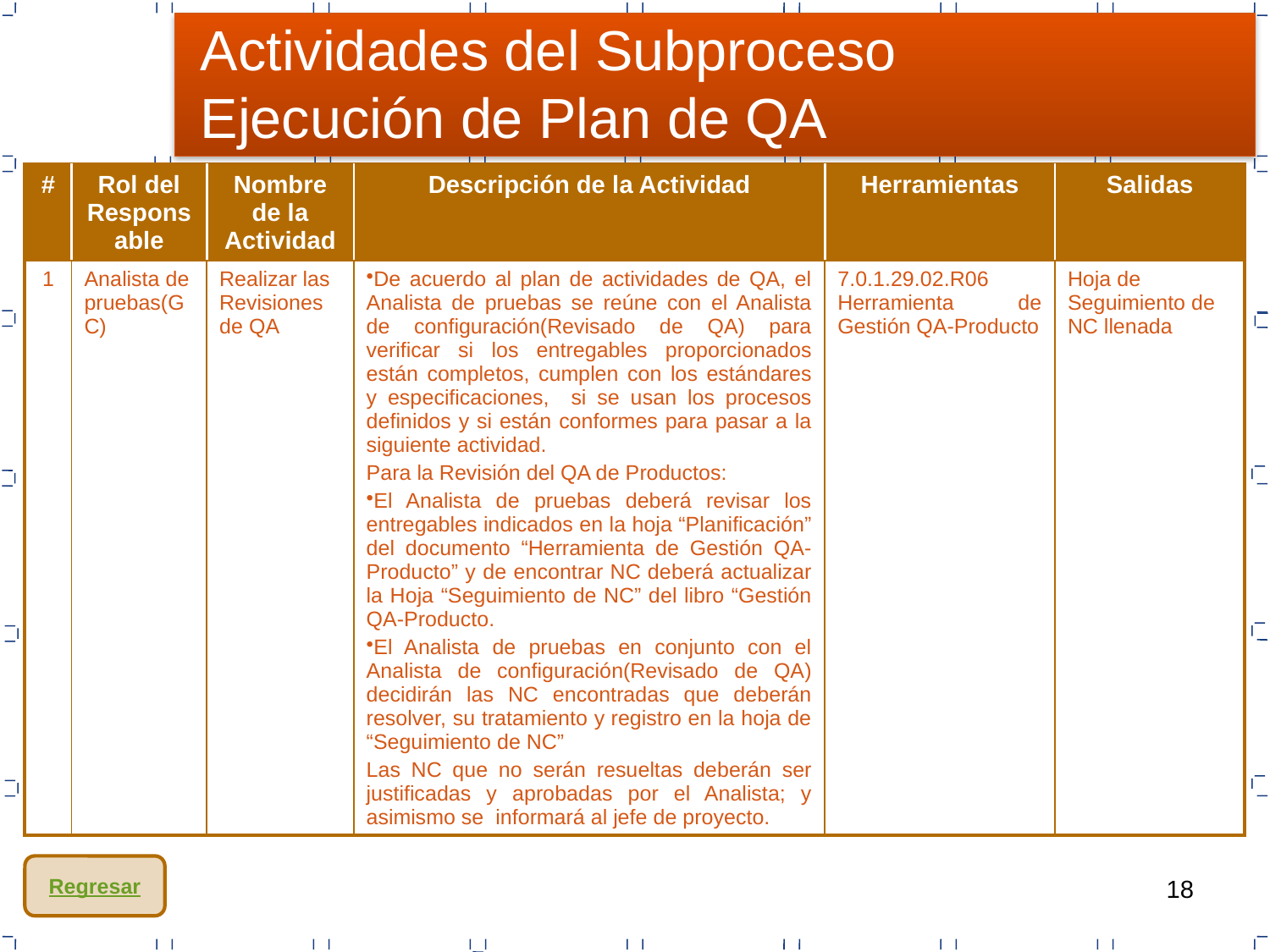

Actividades del Subproceso
Ejecución de Plan de QA

| # | Rol del Responsable | Nombre de la Actividad | Descripción de la Actividad | Herramientas | Salidas |
| --- | --- | --- | --- | --- | --- |
| 1 | Analista de pruebas(GC) | Realizar las Revisiones de QA | De acuerdo al plan de actividades de QA, el Analista de pruebas se reúne con el Analista de configuración(Revisado de QA) para verificar si los entregables proporcionados están completos, cumplen con los estándares y especificaciones, si se usan los procesos definidos y si están conformes para pasar a la siguiente actividad. Para la Revisión del QA de Productos: El Analista de pruebas deberá revisar los entregables indicados en la hoja “Planificación” del documento “Herramienta de Gestión QA-Producto” y de encontrar NC deberá actualizar la Hoja “Seguimiento de NC” del libro “Gestión QA-Producto. El Analista de pruebas en conjunto con el Analista de configuración(Revisado de QA) decidirán las NC encontradas que deberán resolver, su tratamiento y registro en la hoja de “Seguimiento de NC” Las NC que no serán resueltas deberán ser justificadas y aprobadas por el Analista; y asimismo se informará al jefe de proyecto. | 7.0.1.29.02.R06 Herramienta de Gestión QA-Producto | Hoja de Seguimiento de NC llenada |
Regresar